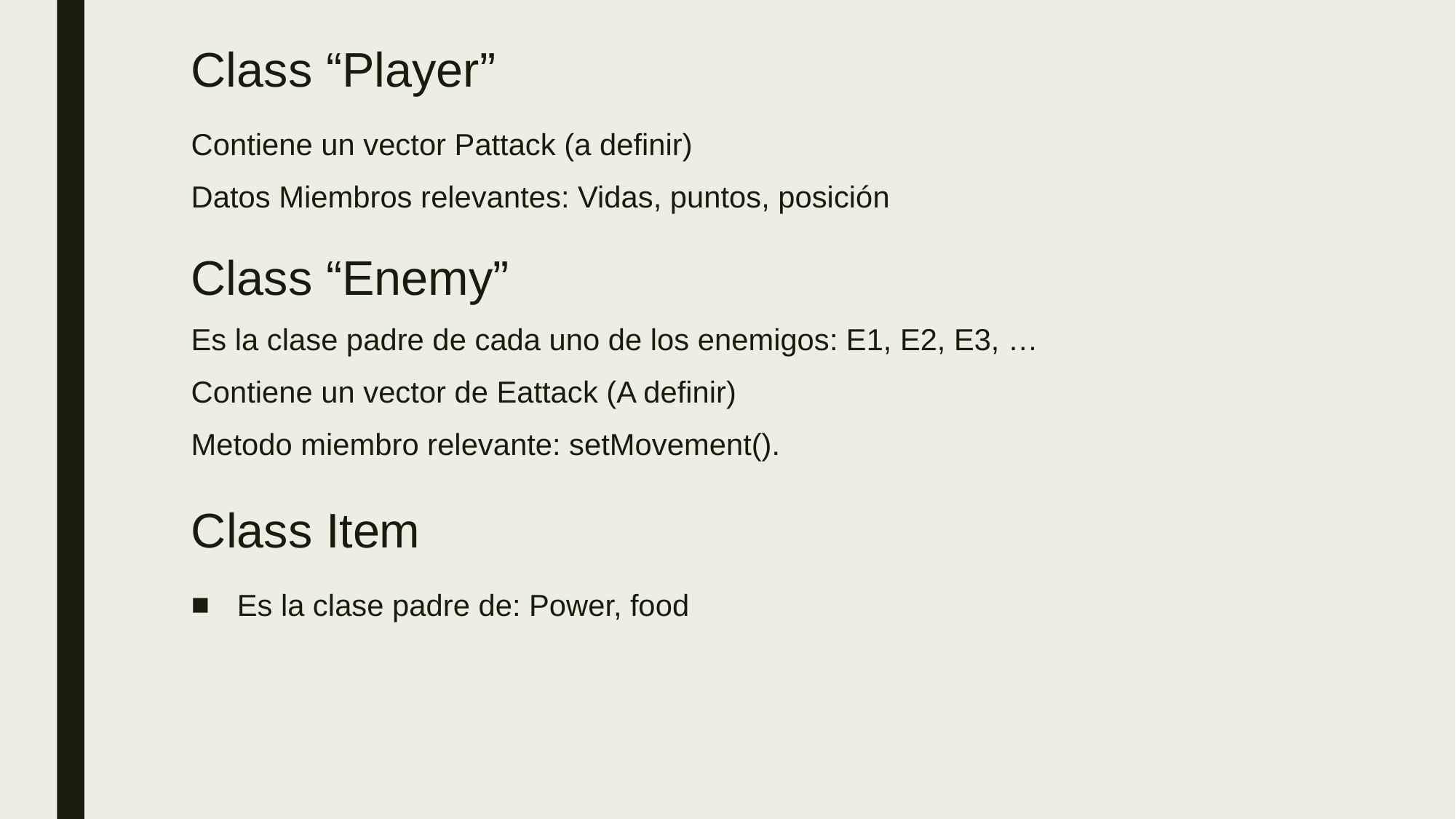

Class “Player”
Contiene un vector Pattack (a definir)
Datos Miembros relevantes: Vidas, puntos, posición
Class “Enemy”
Es la clase padre de cada uno de los enemigos: E1, E2, E3, …
Contiene un vector de Eattack (A definir)
Metodo miembro relevante: setMovement().
# Class Item
Es la clase padre de: Power, food